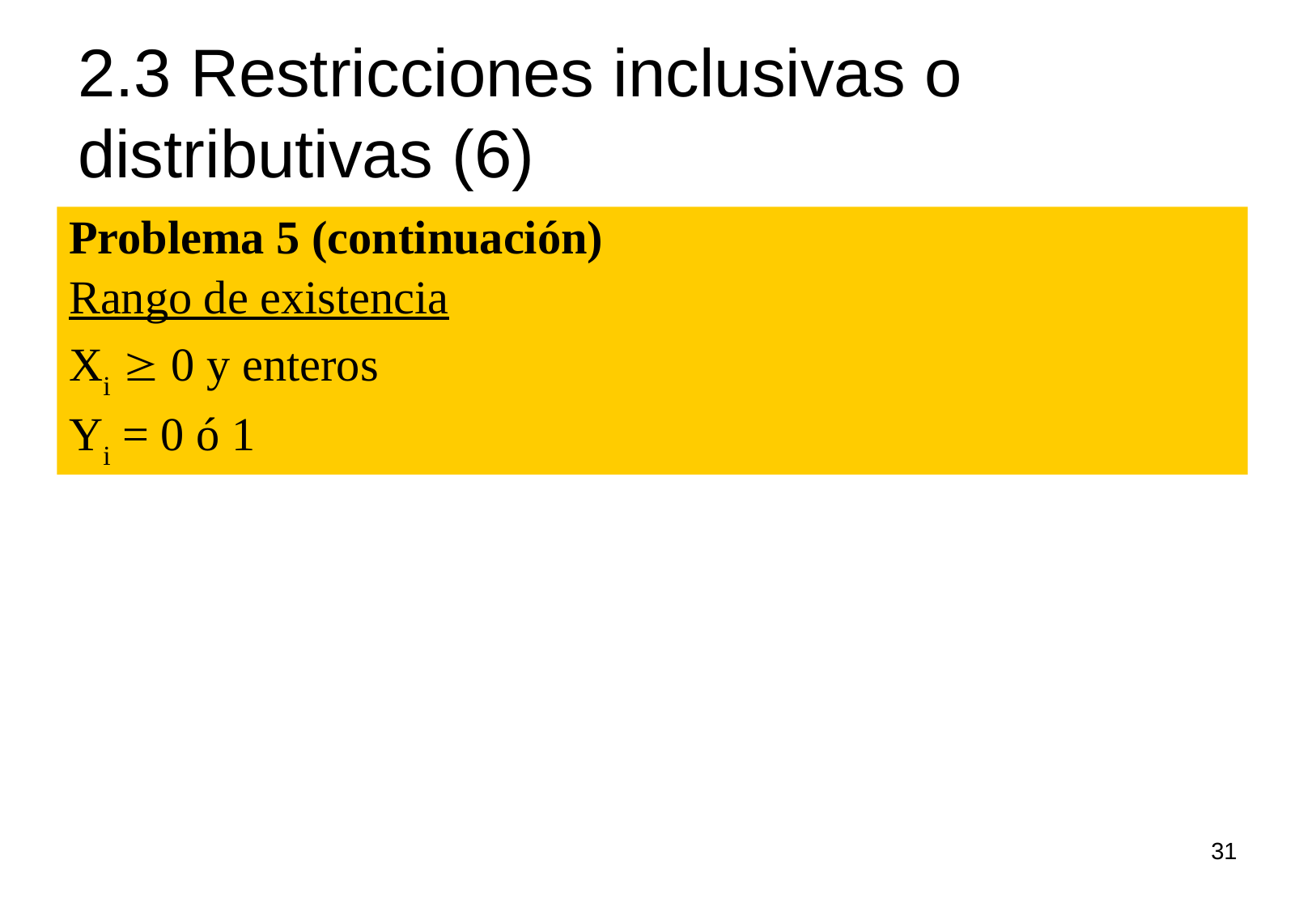

# 2.3 Restricciones inclusivas o distributivas (6)
Problema 5 (continuación)
Rango de existencia
Xi ≥ 0 y enteros
Yi = 0 ó 1
31